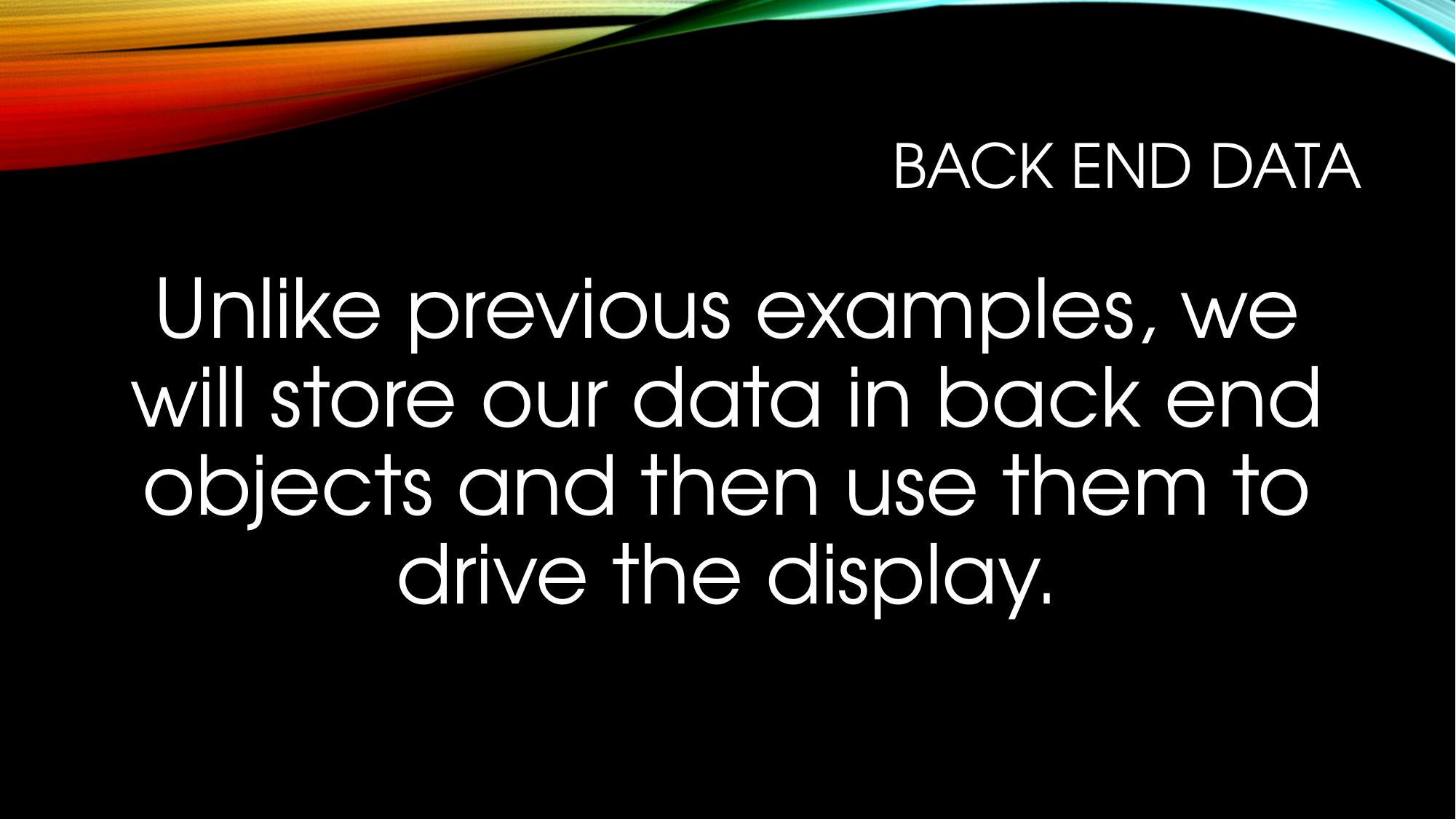

# BACK END DATA
Unlike previous examples, we will store our data in back end objects and then use them to drive the display.